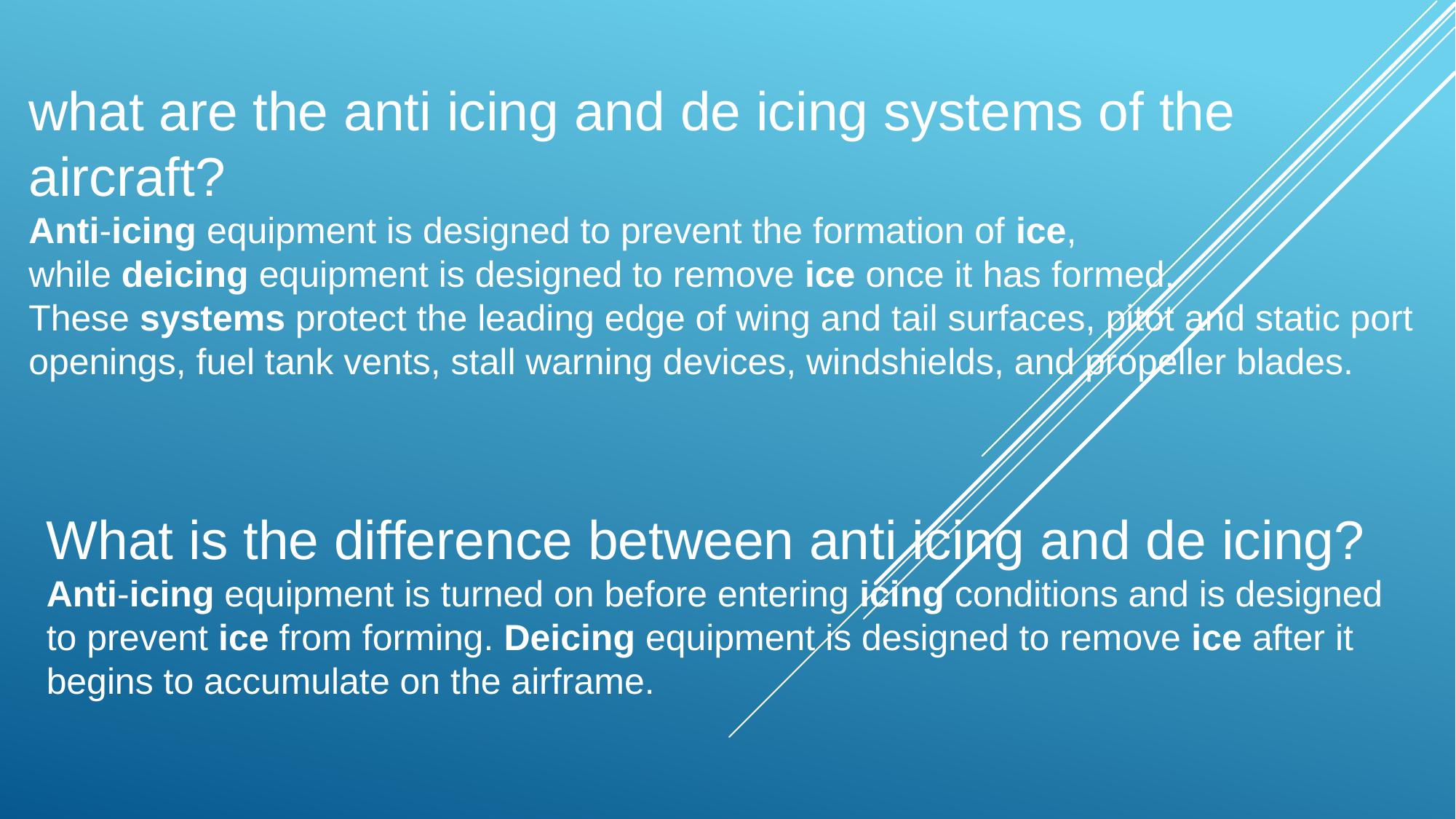

what are the anti icing and de icing systems of the aircraft?
Anti-icing equipment is designed to prevent the formation of ice, while deicing equipment is designed to remove ice once it has formed. These systems protect the leading edge of wing and tail surfaces, pitot and static port openings, fuel tank vents, stall warning devices, windshields, and propeller blades.
What is the difference between anti icing and de icing? Anti-icing equipment is turned on before entering icing conditions and is designed to prevent ice from forming. Deicing equipment is designed to remove ice after it begins to accumulate on the airframe.